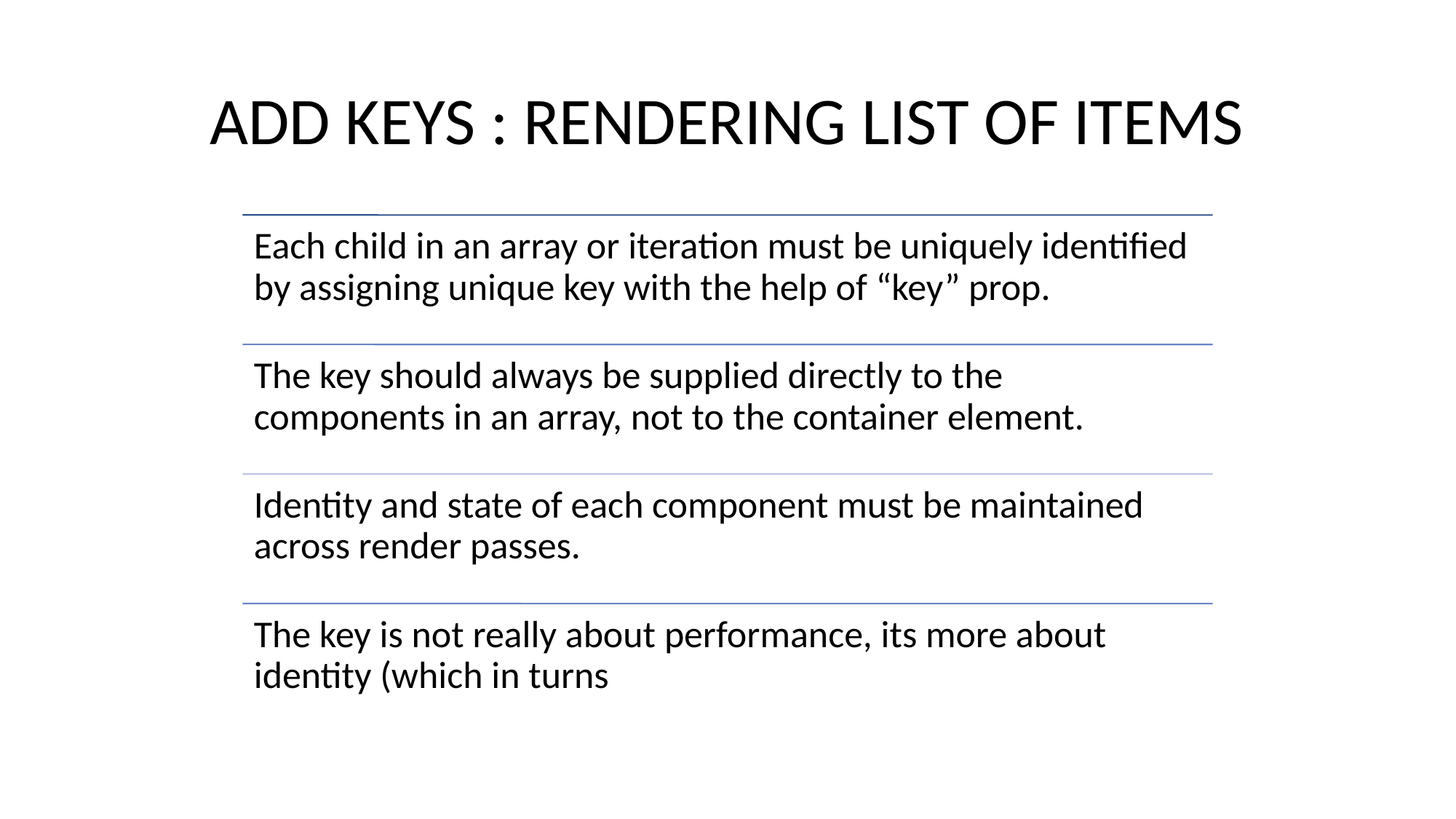

# ADD KEYS : RENDERING LIST OF ITEMS
Each child in an array or iteration must be uniquely identified by assigning unique key with the help of “key” prop.
The key should always be supplied directly to the components in an array, not to the container element.
Identity and state of each component must be maintained across render passes.
The key is not really about performance, its more about identity (which in turns